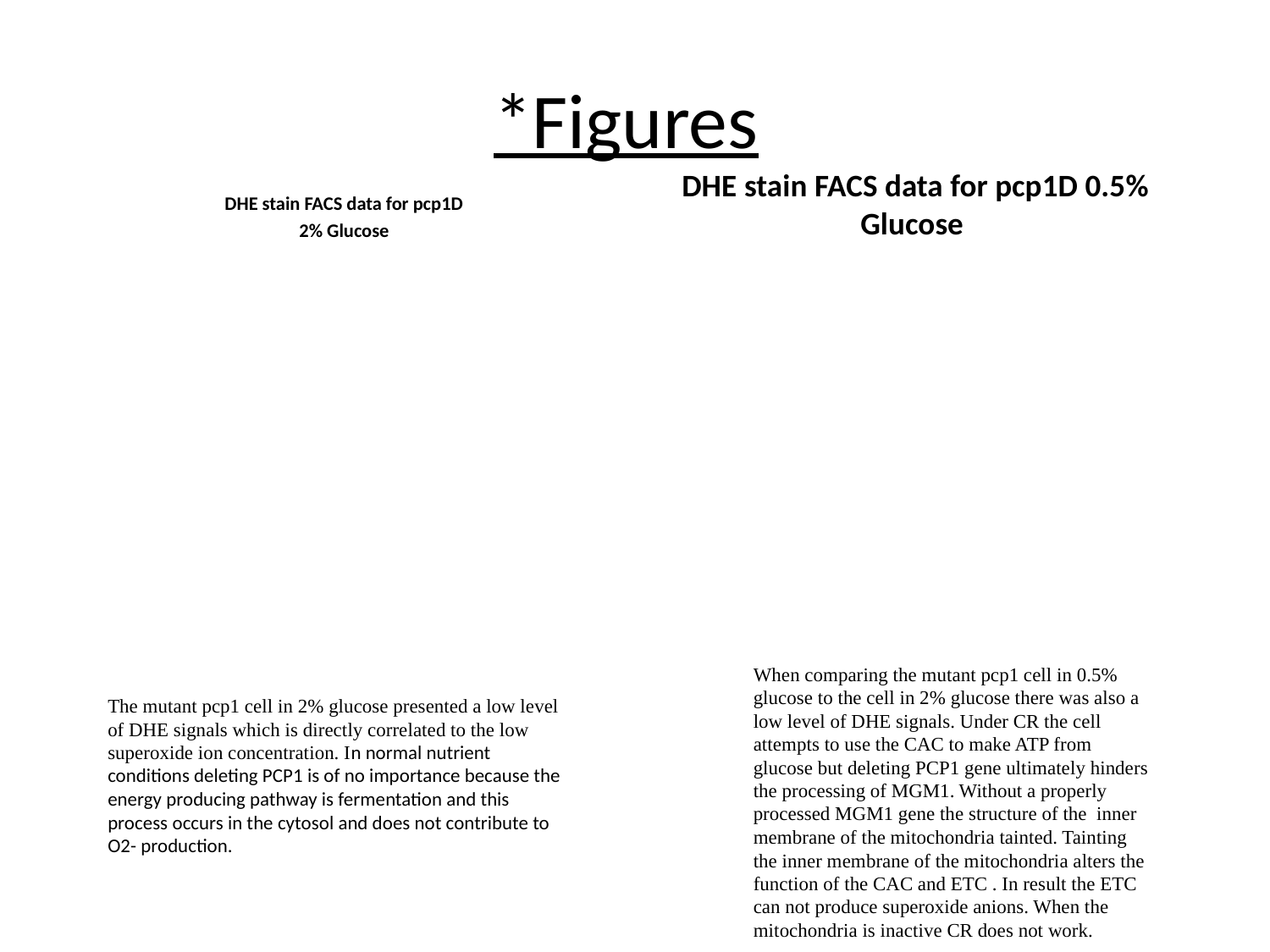

# *Figures

DHE stain FACS data for pcp1D
2% Glucose

DHE stain FACS data for pcp1D 0.5% Glucose

When comparing the mutant pcp1 cell in 0.5% glucose to the cell in 2% glucose there was also a low level of DHE signals. Under CR the cell attempts to use the CAC to make ATP from glucose but deleting PCP1 gene ultimately hinders the processing of MGM1. Without a properly processed MGM1 gene the structure of the  inner membrane of the mitochondria tainted. Tainting the inner membrane of the mitochondria alters the function of the CAC and ETC . In result the ETC can not produce superoxide anions. When the mitochondria is inactive CR does not work.
The mutant pcp1 cell in 2% glucose presented a low level of DHE signals which is directly correlated to the low superoxide ion concentration. In normal nutrient conditions deleting PCP1 is of no importance because the energy producing pathway is fermentation and this process occurs in the cytosol and does not contribute to O2- production.